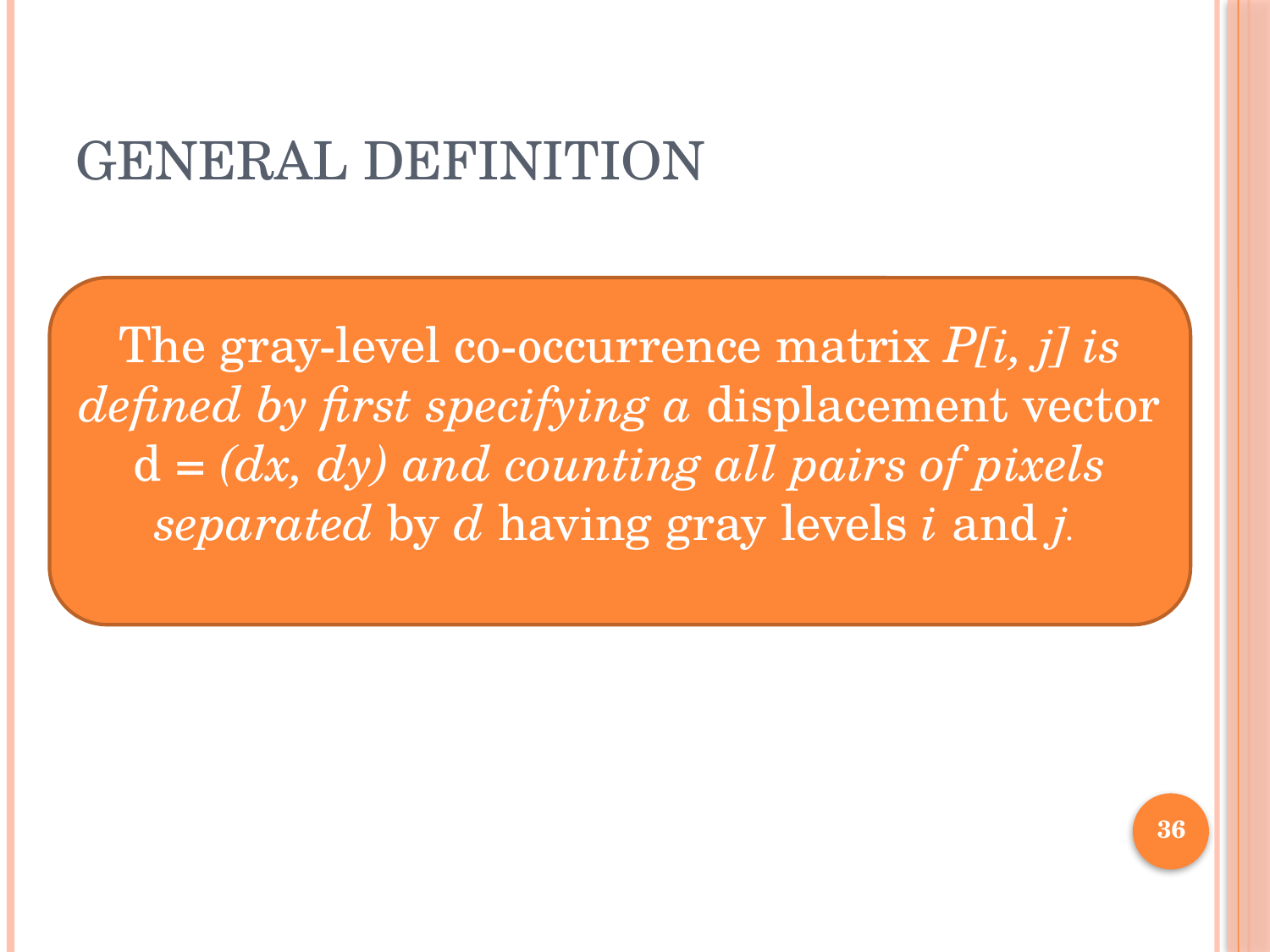

# General Definition
The gray-level co-occurrence matrix P[i, j] is defined by first specifying a displacement vector d = (dx, dy) and counting all pairs of pixels separated by d having gray levels i and j.

36